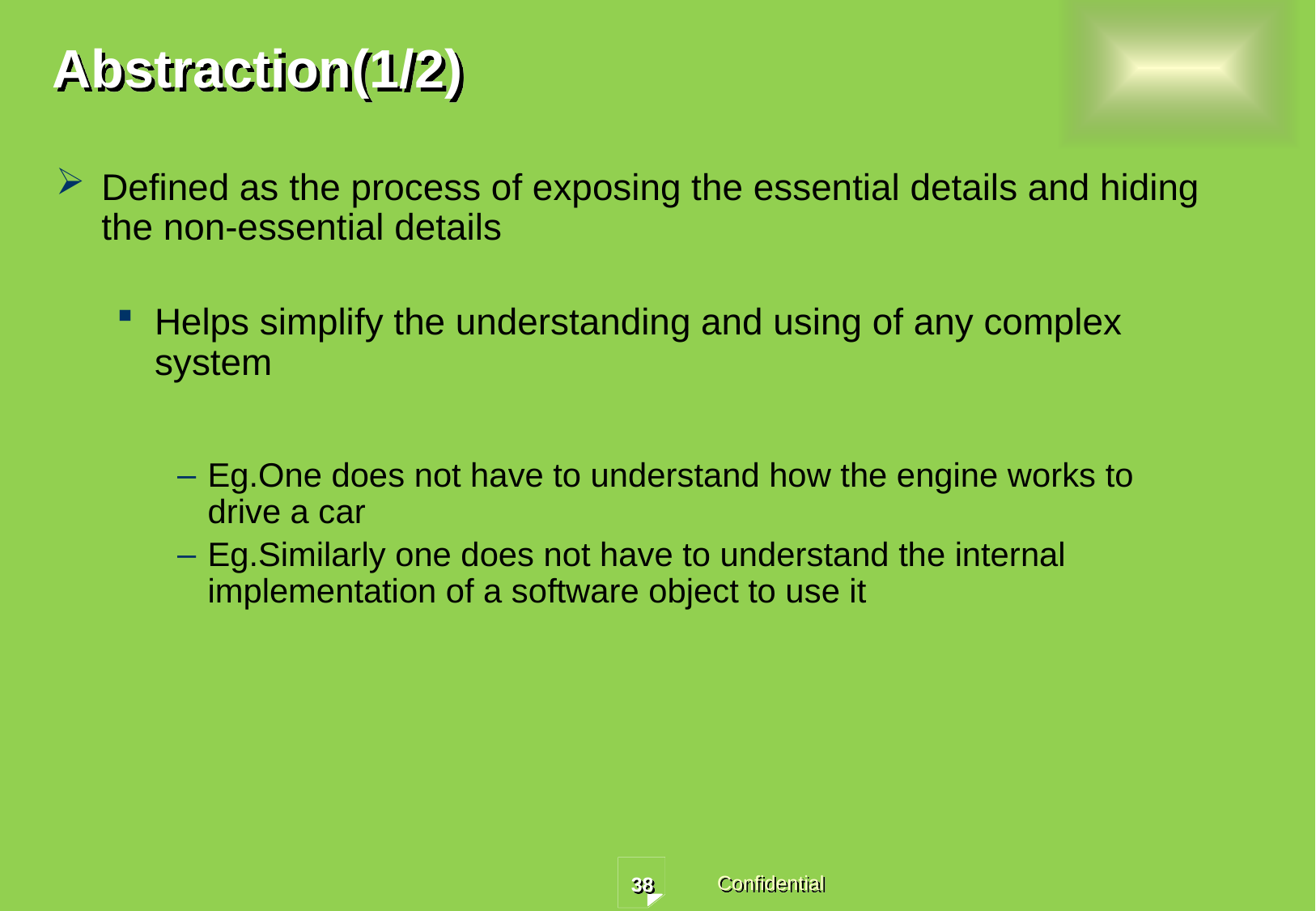

# Abstraction(1/2)
Defined as the process of exposing the essential details and hiding the non-essential details

Helps simplify the understanding and using of any complex system

Eg.One does not have to understand how the engine works to drive a car
Eg.Similarly one does not have to understand the internal implementation of a software object to use it
38